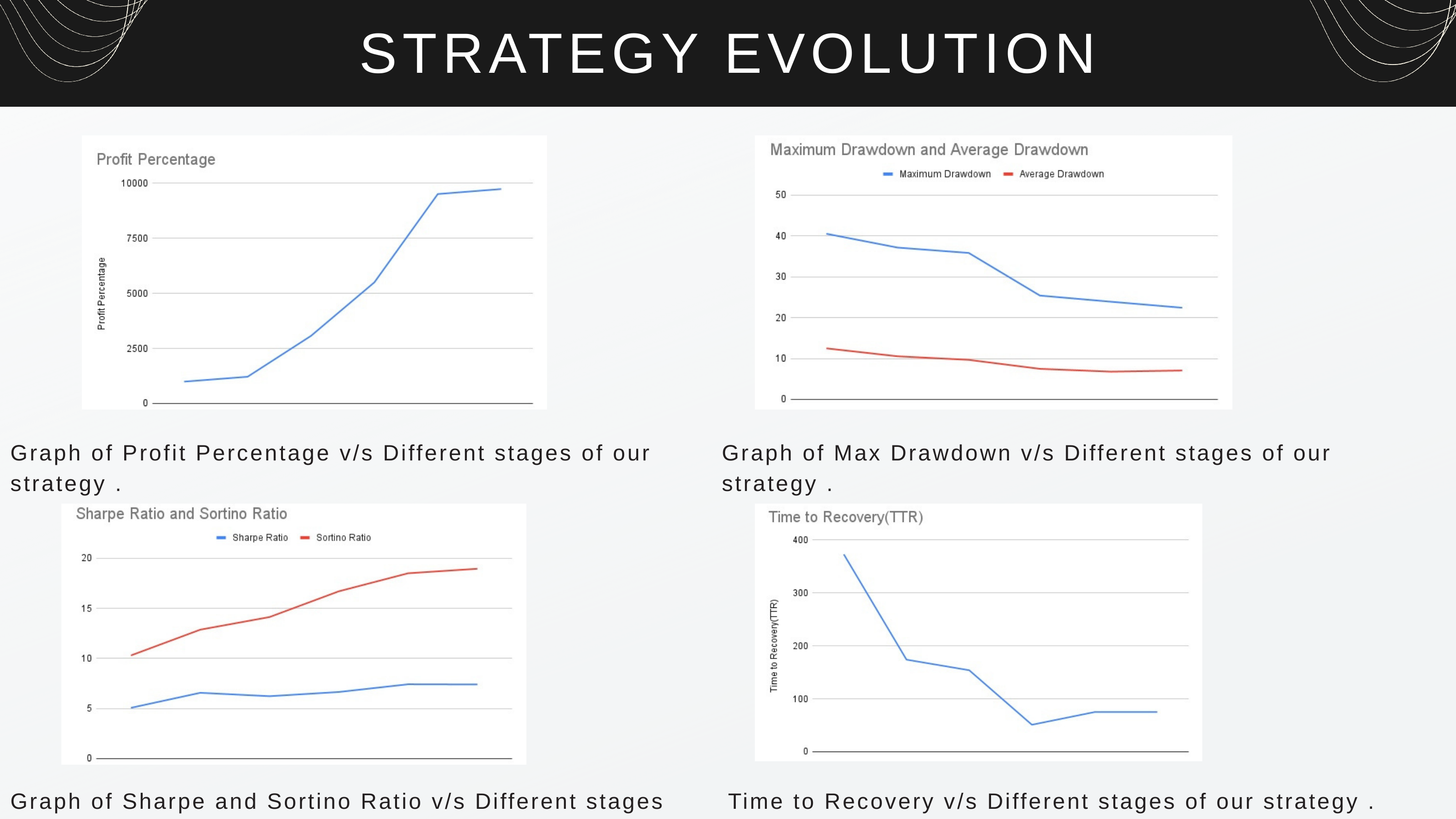

STRATEGY EVOLUTION

Graph of Profit Percentage v/s Different stages of our strategy .
Graph of Max Drawdown v/s Different stages of our strategy .

Graph of Sharpe and Sortino Ratio v/s Different stages of our strategy .
Time to Recovery v/s Different stages of our strategy .